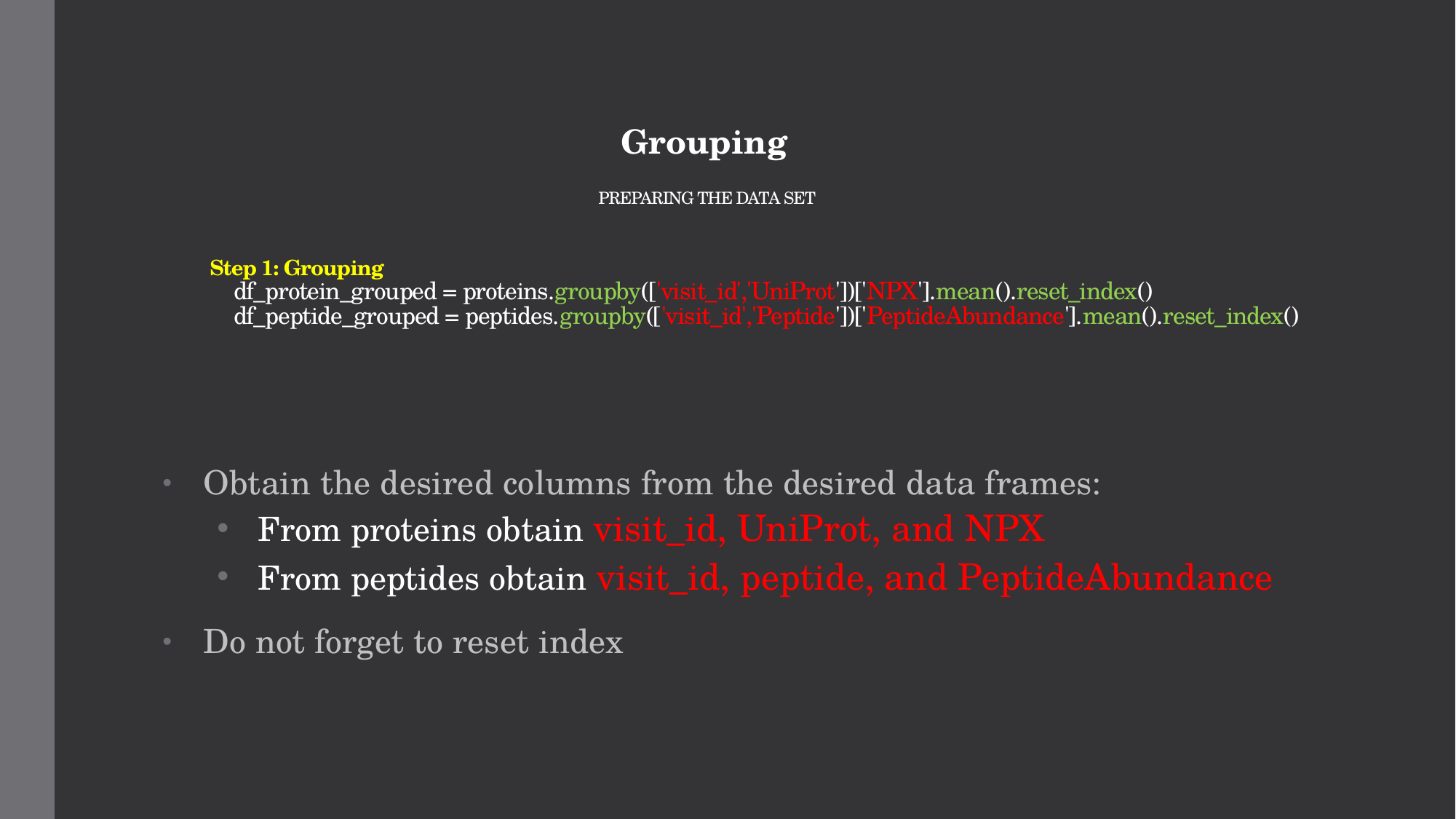

Grouping

# PREPARING THE DATA SET Step 1: Grouping df_protein_grouped = proteins.groupby(['visit_id','UniProt'])['NPX'].mean().reset_index() df_peptide_grouped = peptides.groupby(['visit_id','Peptide'])['PeptideAbundance'].mean().reset_index()
Obtain the desired columns from the desired data frames:
From proteins obtain visit_id, UniProt, and NPX
From peptides obtain visit_id, peptide, and PeptideAbundance
Do not forget to reset index